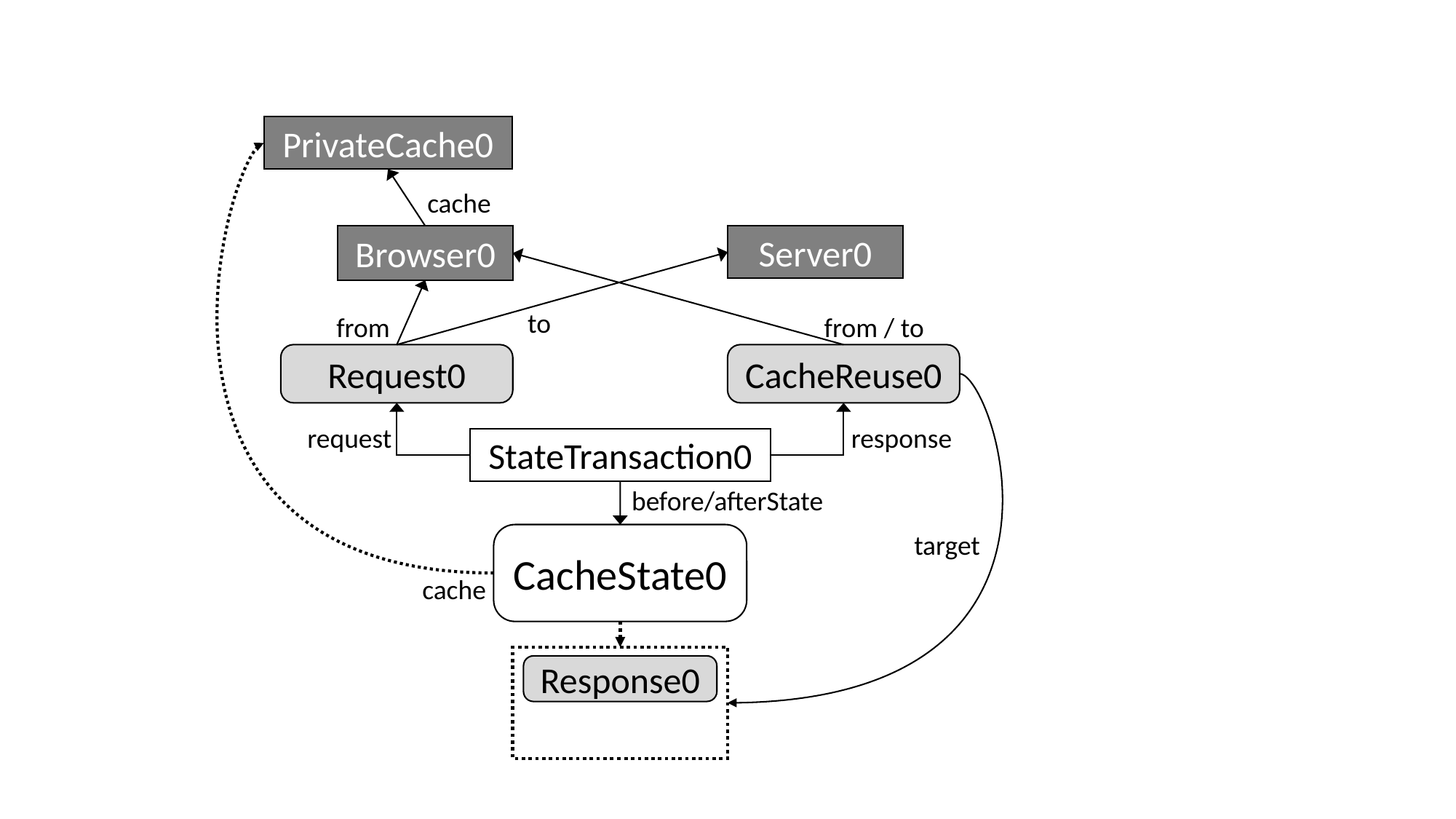

PrivateCache0
cache
Browser0
Server0
to
from / to
from
Request0
CacheReuse0
response
request
StateTransaction0
before/afterState
target
CacheState0
cache

Response0